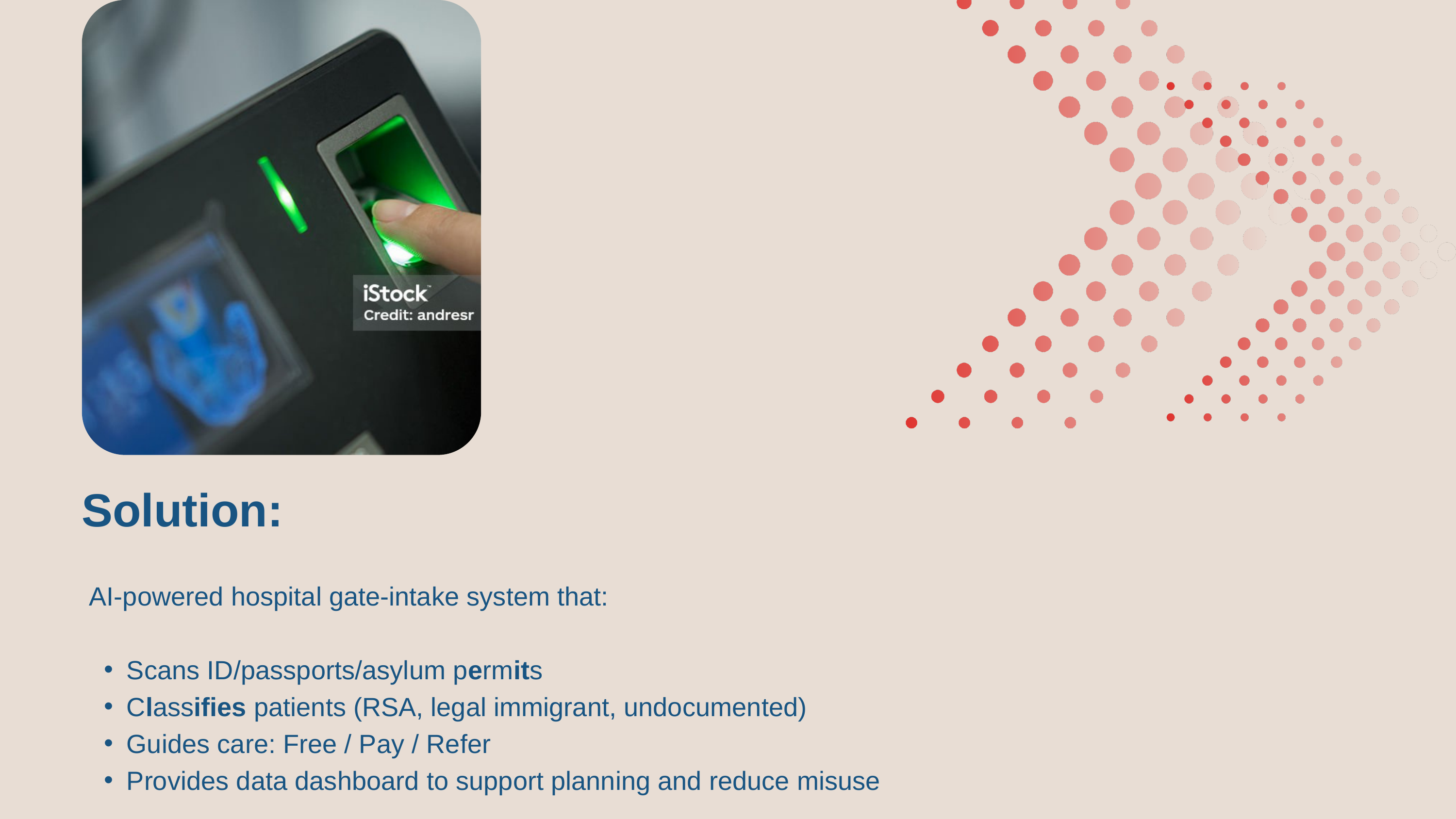

Solution:
 AI-powered hospital gate-intake system that:

Scans ID/passports/asylum permits
Classifies patients (RSA, legal immigrant, undocumented)
Guides care: Free / Pay / Refer
Provides data dashboard to support planning and reduce misuse